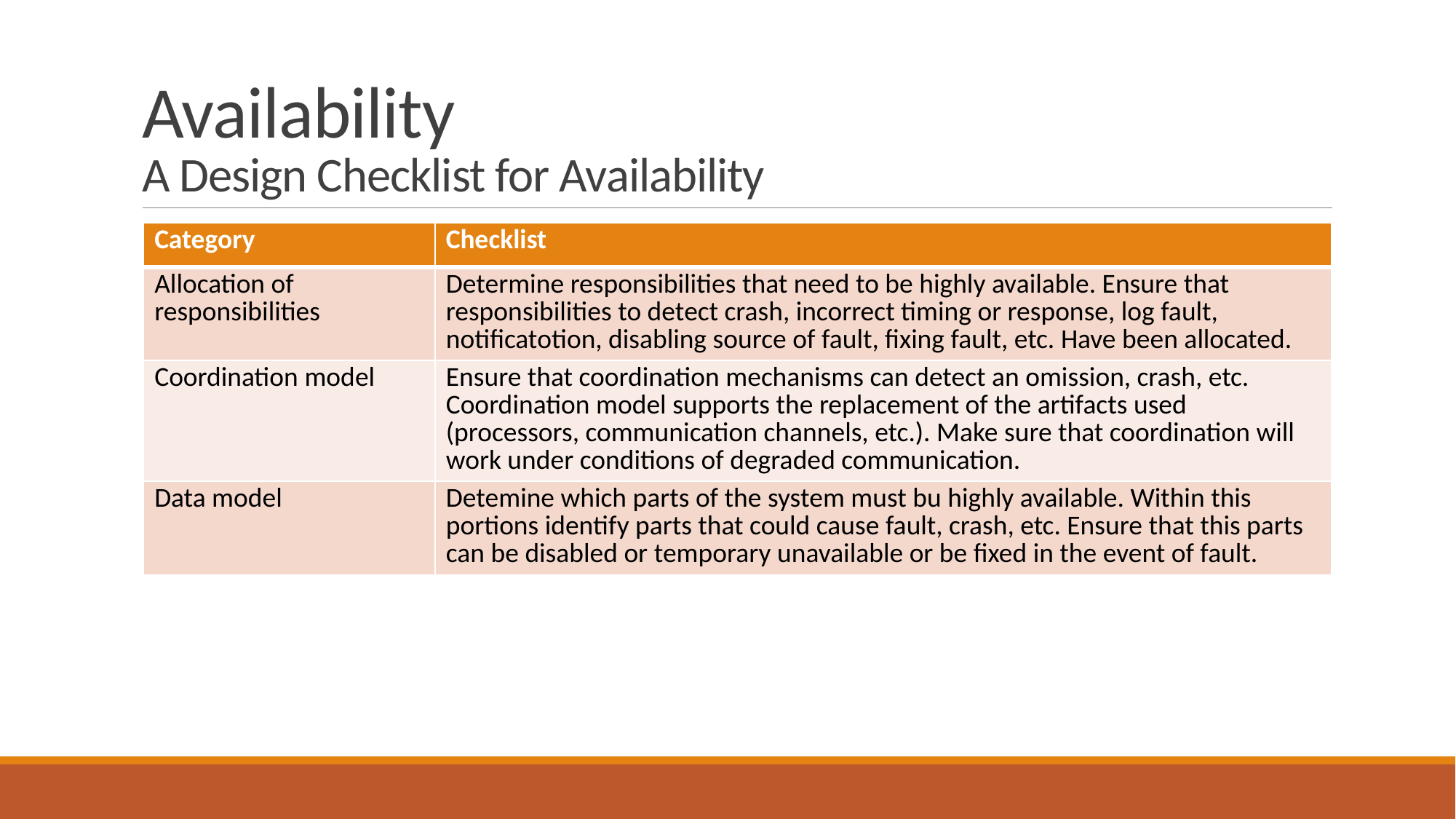

# Availability A Design Checklist for Availability
| Category | Checklist |
| --- | --- |
| Allocation of responsibilities | Determine responsibilities that need to be highly available. Ensure that responsibilities to detect crash, incorrect timing or response, log fault, notificatotion, disabling source of fault, fixing fault, etc. Have been allocated. |
| Coordination model | Ensure that coordination mechanisms can detect an omission, crash, etc. Coordination model supports the replacement of the artifacts used (processors, communication channels, etc.). Make sure that coordination will work under conditions of degraded communication. |
| Data model | Detemine which parts of the system must bu highly available. Within this portions identify parts that could cause fault, crash, etc. Ensure that this parts can be disabled or temporary unavailable or be fixed in the event of fault. |